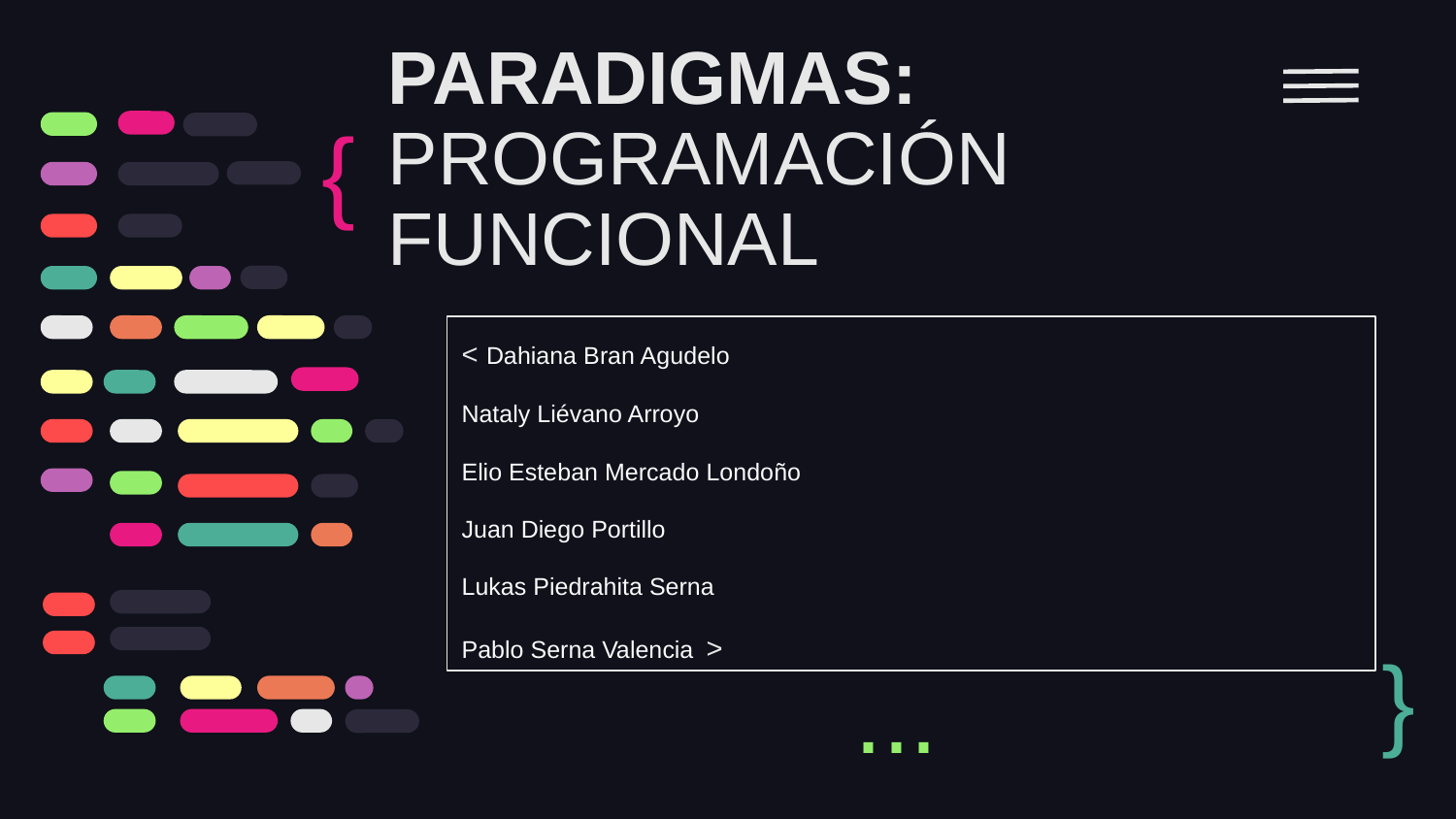

# PARADIGMAS: PROGRAMACIÓN FUNCIONAL
{

< Dahiana Bran Agudelo
Nataly Liévano Arroyo
Elio Esteban Mercado Londoño
Juan Diego Portillo
Lukas Piedrahita Serna
Pablo Serna Valencia  >
}
...